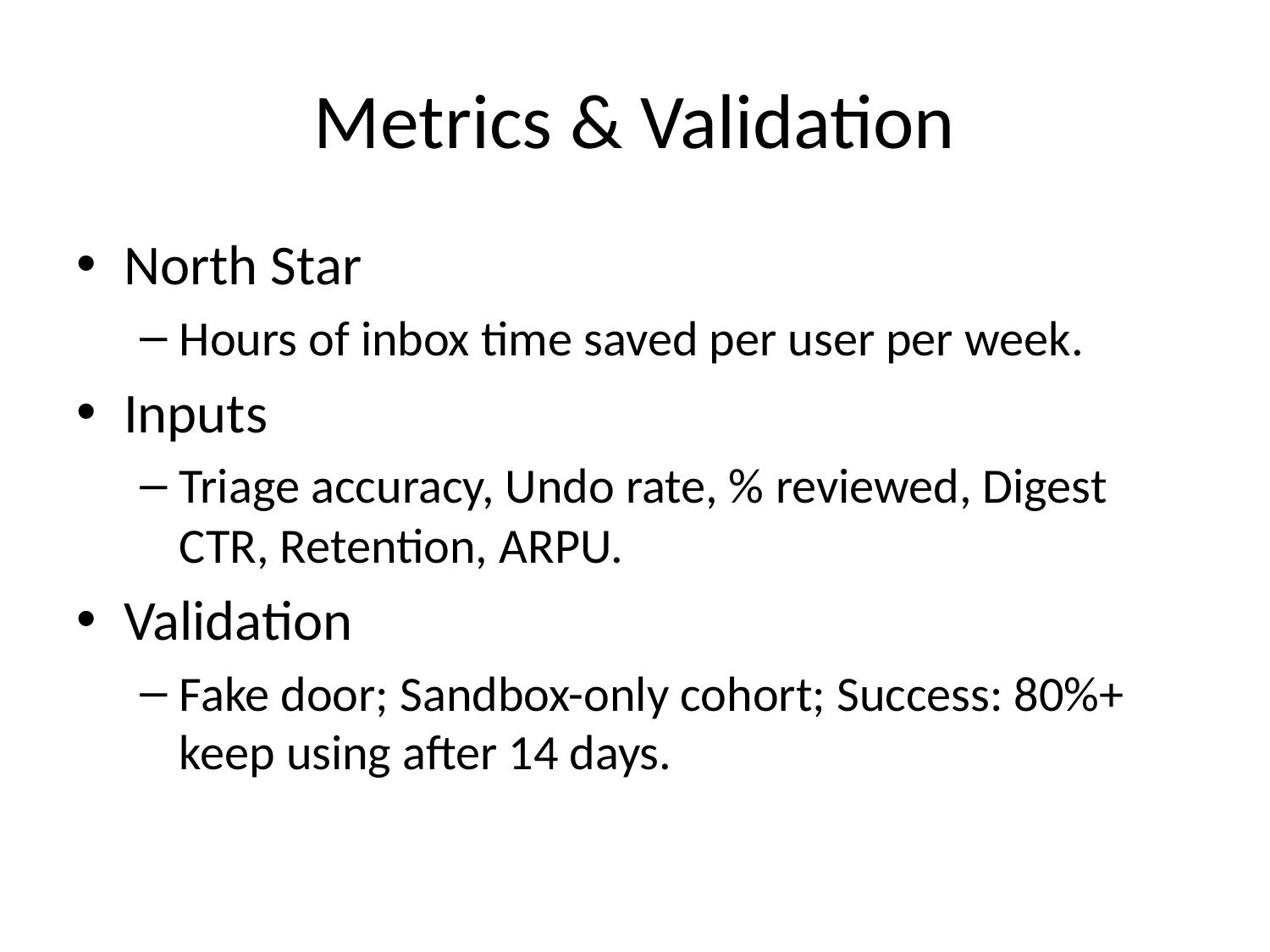

# Metrics & Validation
North Star
Hours of inbox time saved per user per week.
Inputs
Triage accuracy, Undo rate, % reviewed, Digest CTR, Retention, ARPU.
Validation
Fake door; Sandbox-only cohort; Success: 80%+ keep using after 14 days.